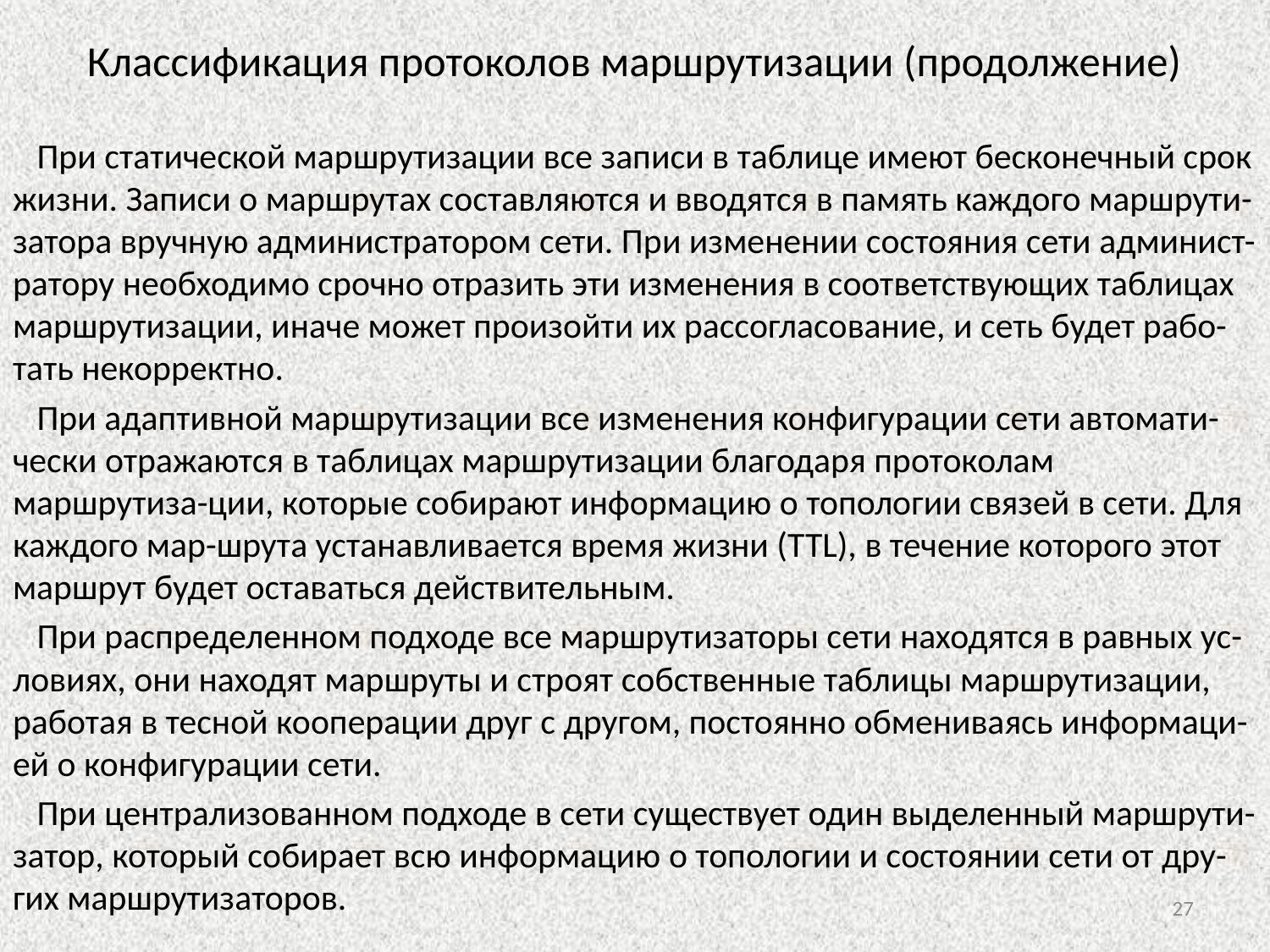

# Классификация протоколов маршрутизации (продолжение)
   При статической маршрутизации все записи в таблице имеют бесконечный срок жизни. Записи о маршрутах составляются и вводятся в память каждого маршрути-затора вручную администратором сети. При изменении состояния сети админист-ратору необходимо срочно отразить эти изменения в соответствующих таблицах маршрутизации, иначе может произойти их рассогласование, и сеть будет рабо-тать некорректно.
   При адаптивной маршрутизации все изменения конфигурации сети автомати-чески отражаются в таблицах маршрутизации благодаря протоколам маршрутиза-ции, которые собирают информацию о топологии связей в сети. Для каждого мар-шрута устанавливается время жизни (TTL), в течение которого этот маршрут будет оставаться действительным.
   При распределенном подходе все маршрутизаторы сети находятся в равных ус-ловиях, они находят маршруты и строят собственные таблицы маршрутизации, работая в тесной кооперации друг с другом, постоянно обмениваясь информаци-ей о конфигурации сети.
   При централизованном подходе в сети существует один выделенный маршрути-затор, который собирает всю информацию о топологии и состоянии сети от дру-гих маршрутизаторов.
27